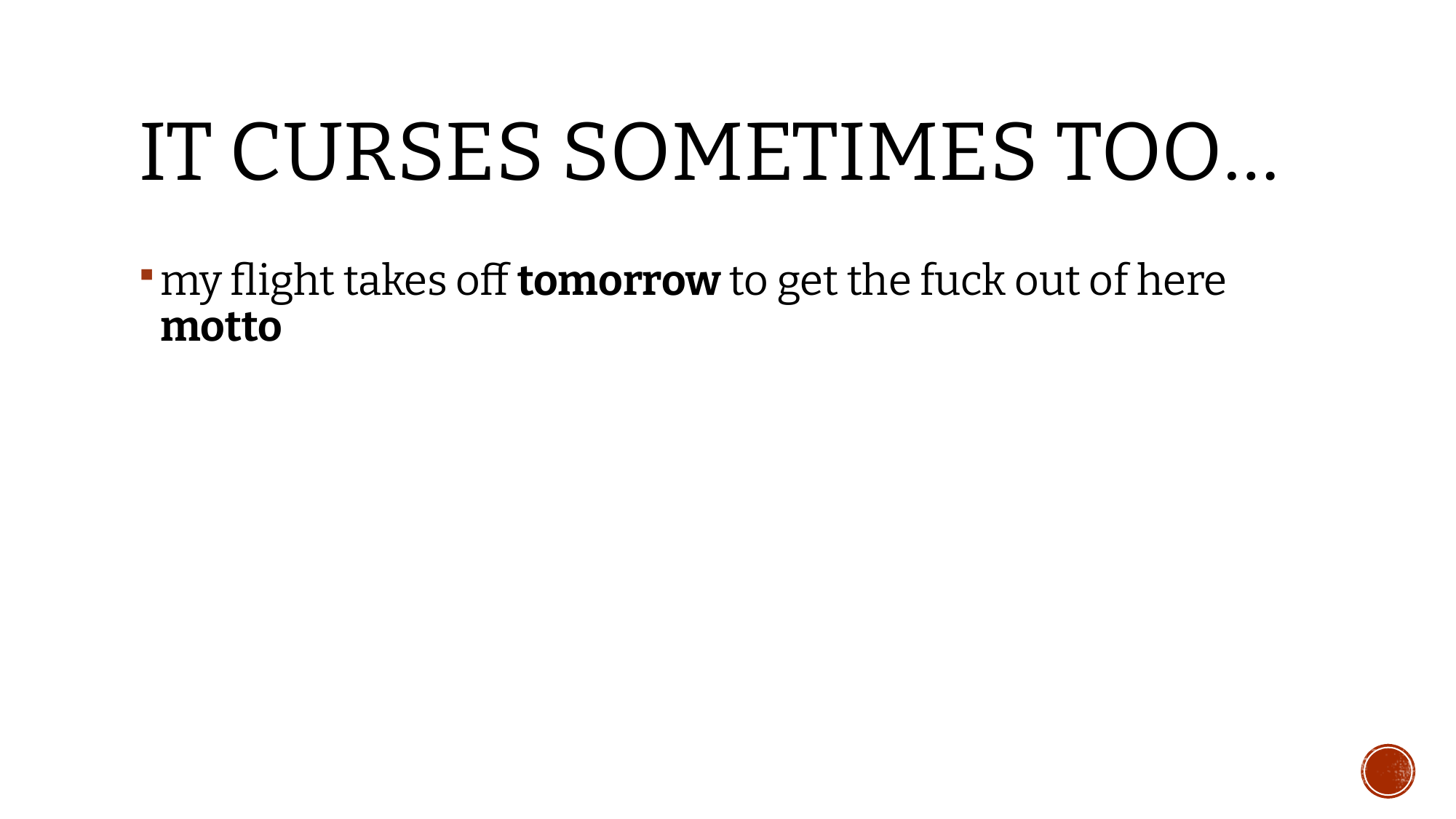

# IT CURSES SOMETIMES TOO…
my flight takes off tomorrow to get the fuck out of here motto